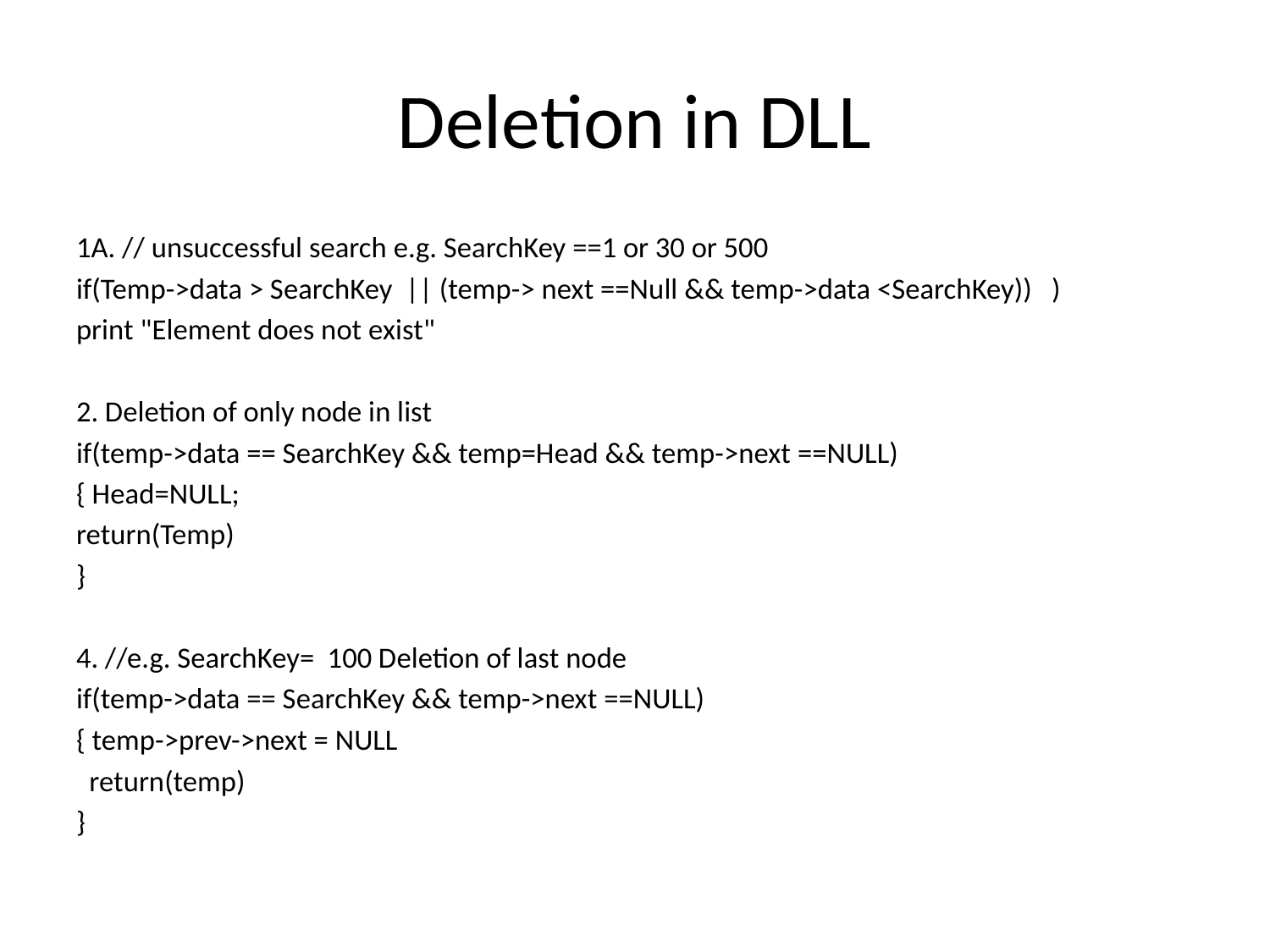

# Deletion in DLL
1A. // unsuccessful search e.g. SearchKey ==1 or 30 or 500
if(Temp->data > SearchKey  || (temp-> next ==Null && temp->data <SearchKey))   )
print "Element does not exist"

2. Deletion of only node in list
if(temp->data == SearchKey && temp=Head && temp->next ==NULL)
{ Head=NULL;
return(Temp)
}

4. //e.g. SearchKey=  100 Deletion of last node
if(temp->data == SearchKey && temp->next ==NULL)
{ temp->prev->next = NULL
  return(temp)
}